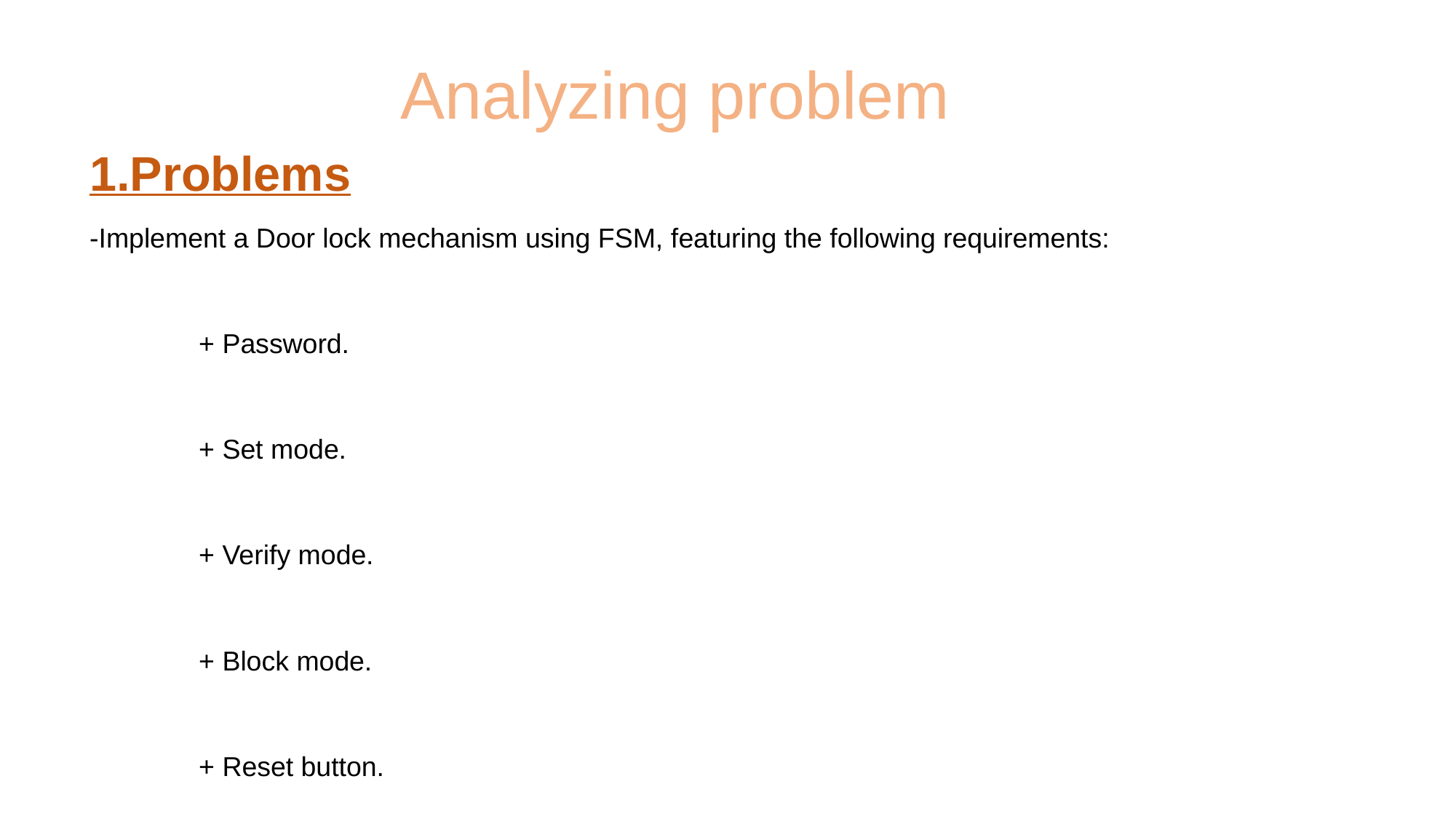

Analyzing problem
1.Problems
-Implement a Door lock mechanism using FSM, featuring the following requirements:

	+ Password.

	+ Set mode.

	+ Verify mode.

	+ Block mode.

	+ Reset button.